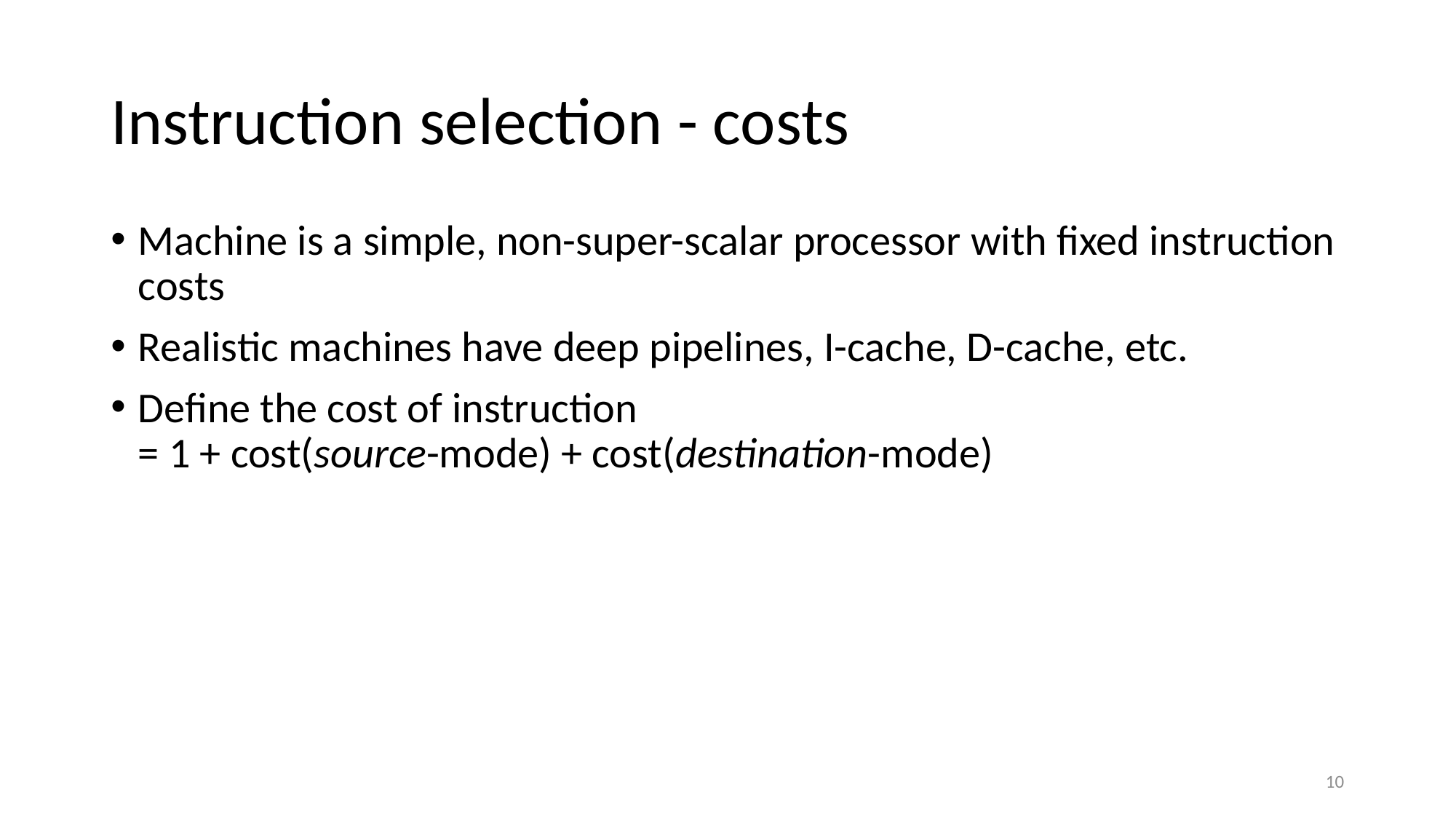

# Instruction selection - costs
Machine is a simple, non-super-scalar processor with fixed instruction costs
Realistic machines have deep pipelines, I-cache, D-cache, etc.
Define the cost of instruction
= 1 + cost(source-mode) + cost(destination-mode)

10